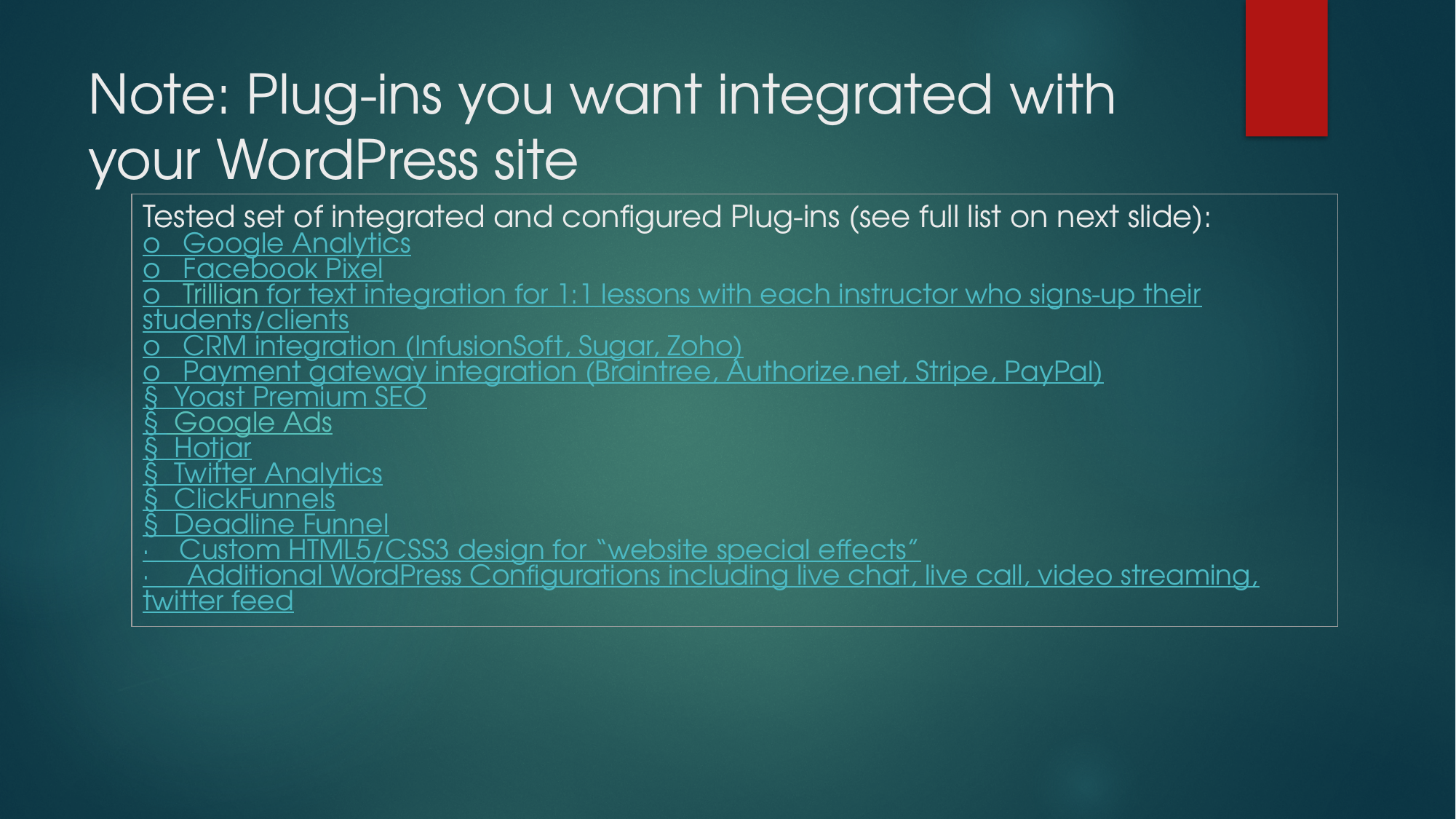

# Note: Plug-ins you want integrated with
your WordPress site
| Tested set of integrated and configured Plug-ins (see full list on next slide): o Google Analytics o Facebook Pixel o Trillian for text integration for 1:1 lessons with each instructor who signs-up their students/clients o CRM integration (InfusionSoft, Sugar, Zoho) o Payment gateway integration (Braintree, Authorize.net, Stripe, PayPal) § Yoast Premium SEO § Google Ads § Hotjar § Twitter Analytics § ClickFunnels § Deadline Funnel · Custom HTML5/CSS3 design for “website special effects” · Additional WordPress Configurations including live chat, live call, video streaming, twitter feed |
| --- |